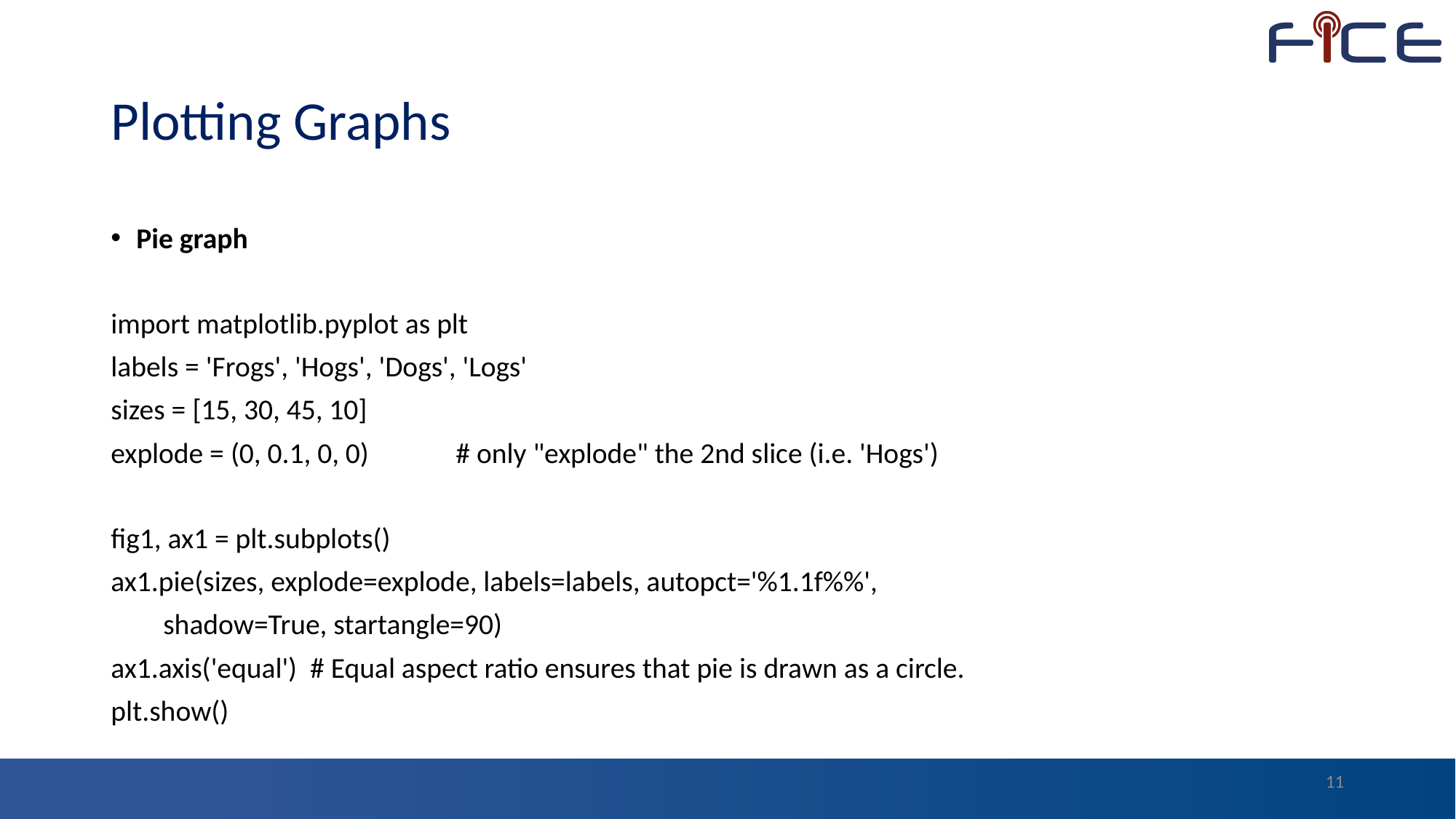

# Plotting Graphs
Pie graph

import matplotlib.pyplot as plt
labels = 'Frogs', 'Hogs', 'Dogs', 'Logs'
sizes = [15, 30, 45, 10]
explode = (0, 0.1, 0, 0)  		# only "explode" the 2nd slice (i.e. 'Hogs')

fig1, ax1 = plt.subplots()
ax1.pie(sizes, explode=explode, labels=labels, autopct='%1.1f%%',
        shadow=True, startangle=90)
ax1.axis('equal')  # Equal aspect ratio ensures that pie is drawn as a circle.
plt.show()
11